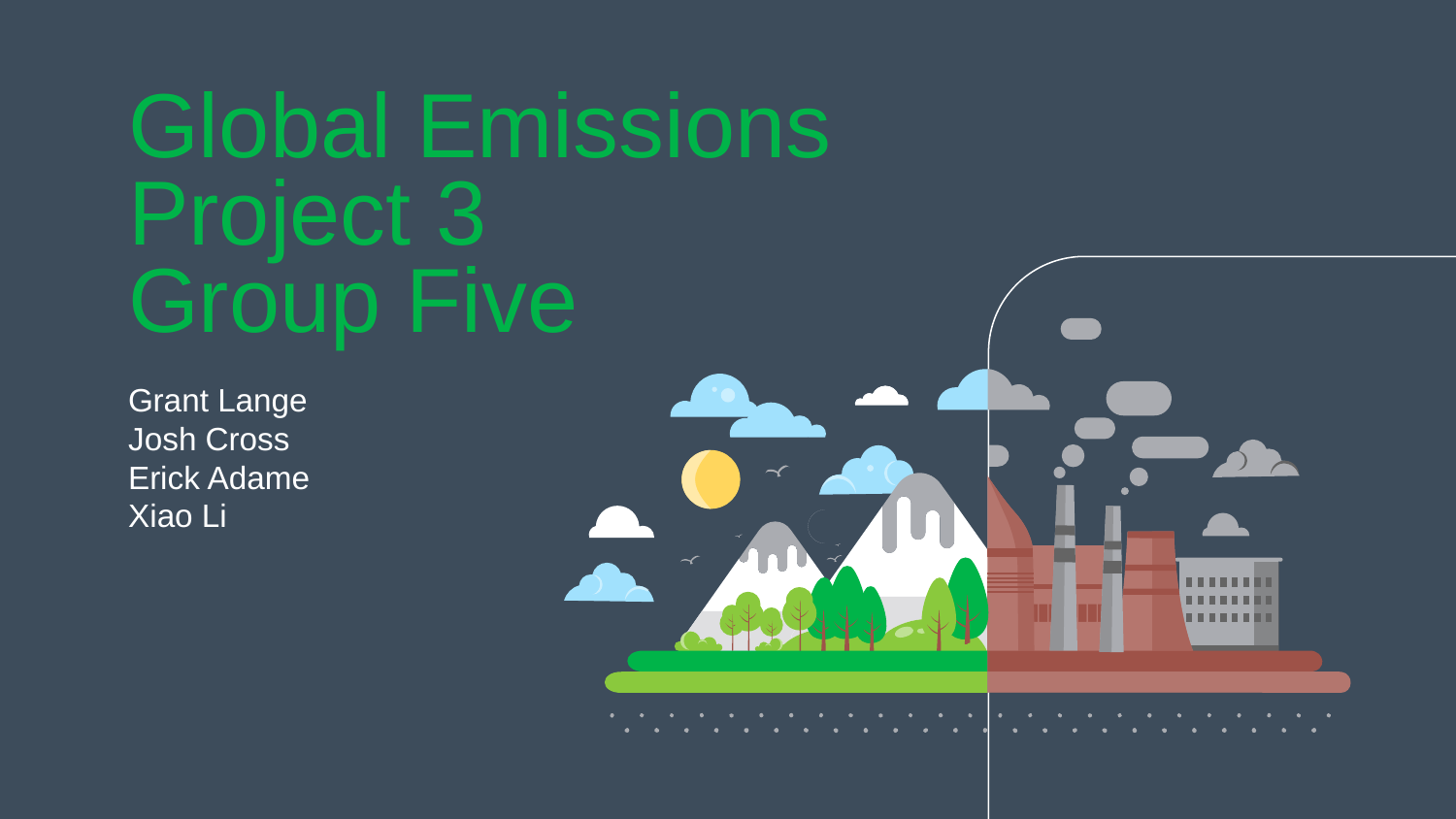

# Global Emissions
Project 3
Group Five

Grant Lange
Josh Cross
Erick Adame
Xiao Li